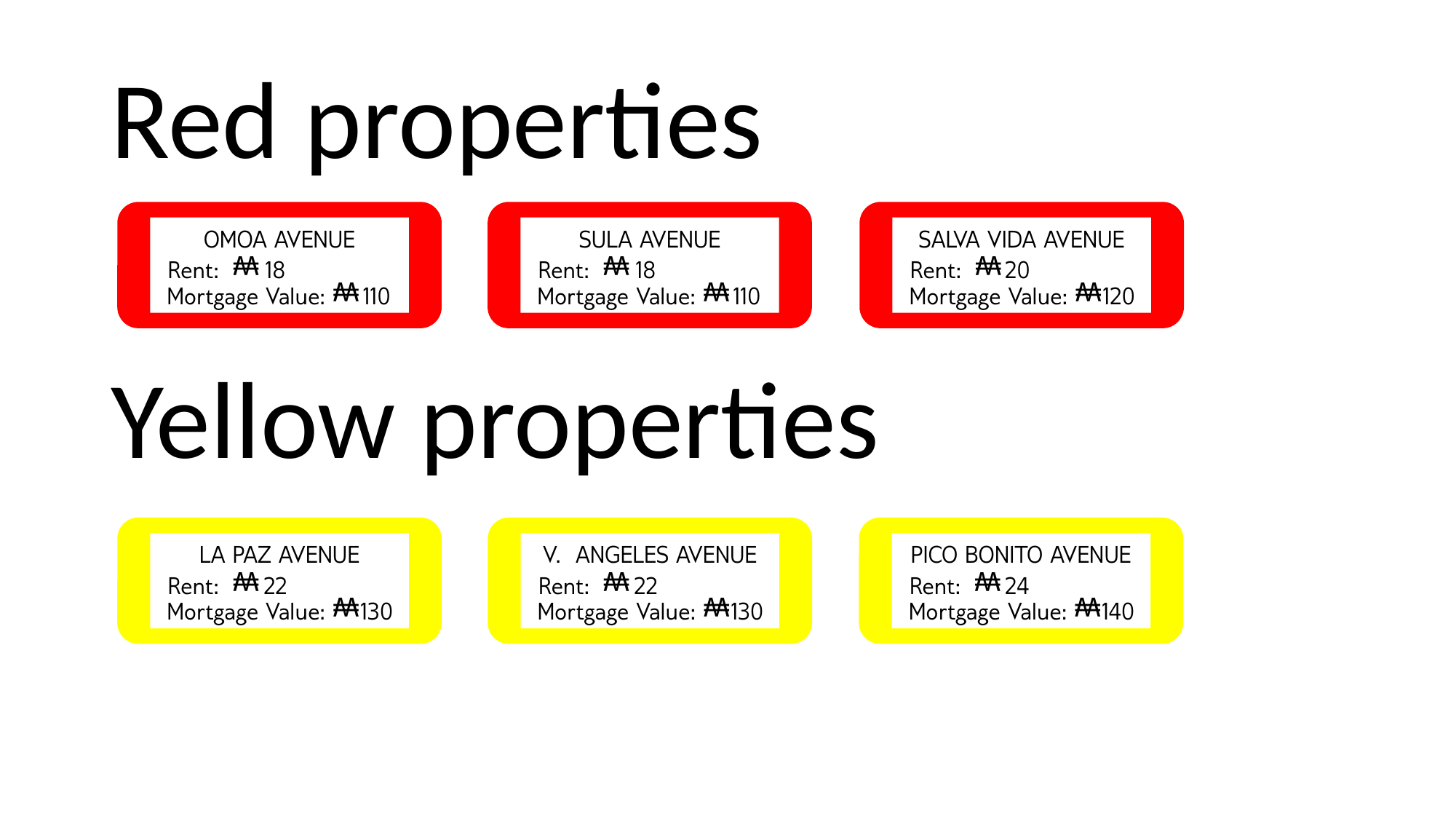

# Red properties

OMOA AVENUE
Rent:
18
₩
110
Mortgage Value:
₩

SULA AVENUE
Rent:
18
₩
110
Mortgage Value:
₩

SALVA VIDA AVENUE
Rent:
20
₩
120
Mortgage Value:
₩
Yellow properties

LA PAZ AVENUE
Rent:
22
₩
130
Mortgage Value:
₩

V.  ANGELES AVENUE
Rent:
22
₩
130
Mortgage Value:
₩

PICO BONITO AVENUE
Rent:
24
₩
140
Mortgage Value:
₩